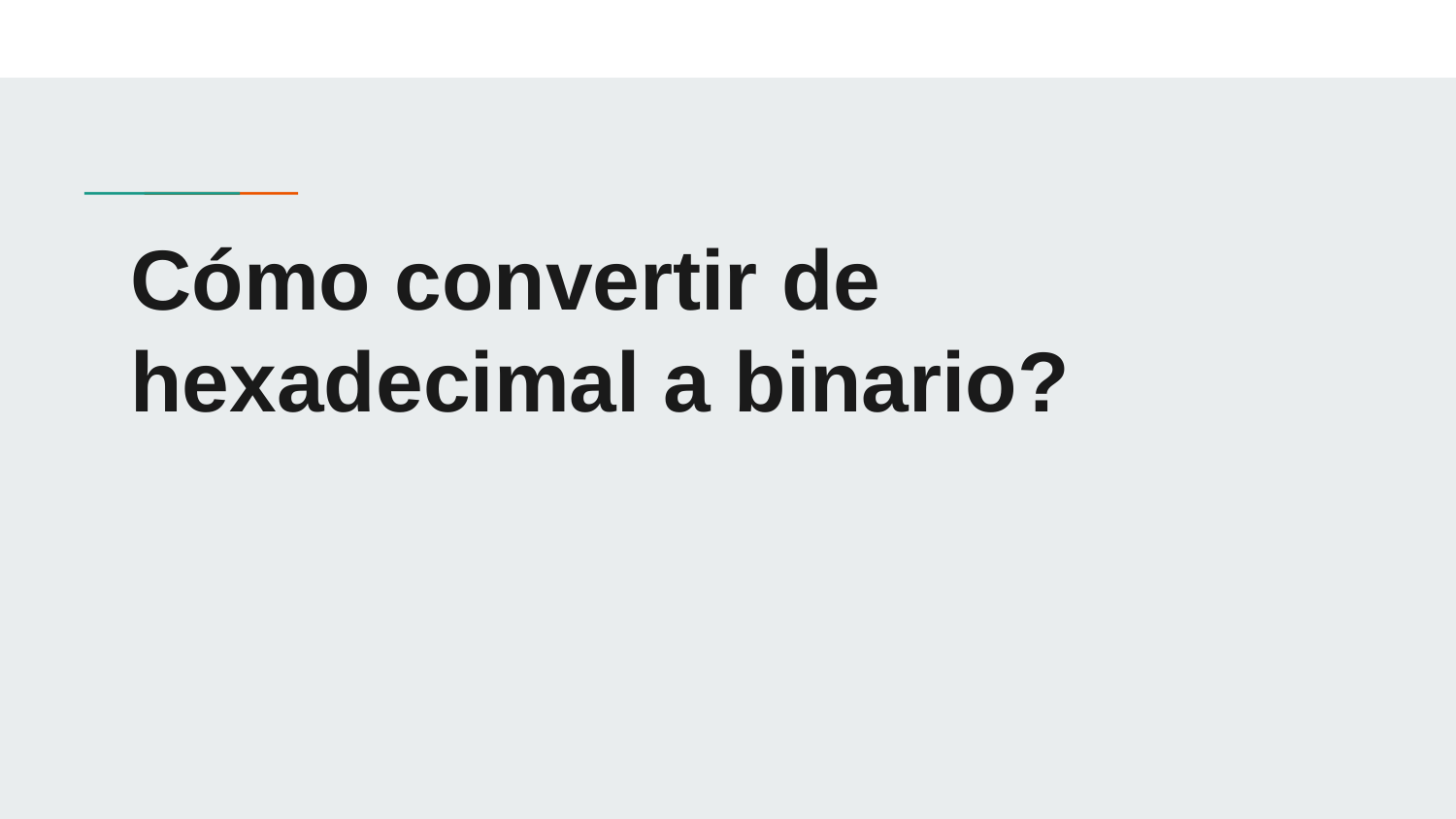

# Cómo convertir de hexadecimal a binario?